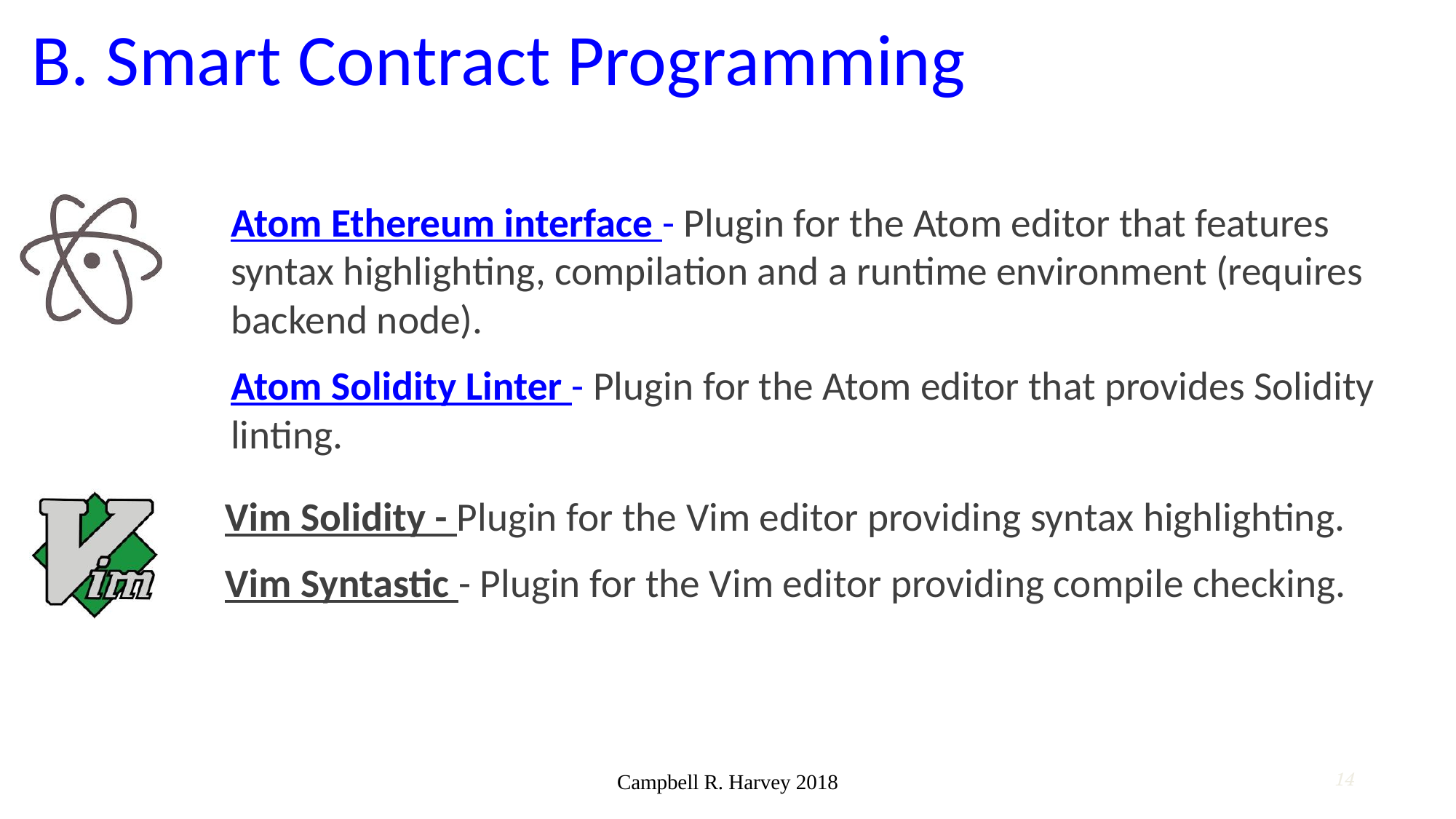

# B. Smart Contract Programming

Atom Ethereum interface - Plugin for the Atom editor that features syntax highlighting, compilation and a runtime environment (requires backend node).
Atom Solidity Linter - Plugin for the Atom editor that provides Solidity linting.

Vim Solidity - Plugin for the Vim editor providing syntax highlighting.
Vim Syntastic - Plugin for the Vim editor providing compile checking.
Campbell R. Harvey 2018
14